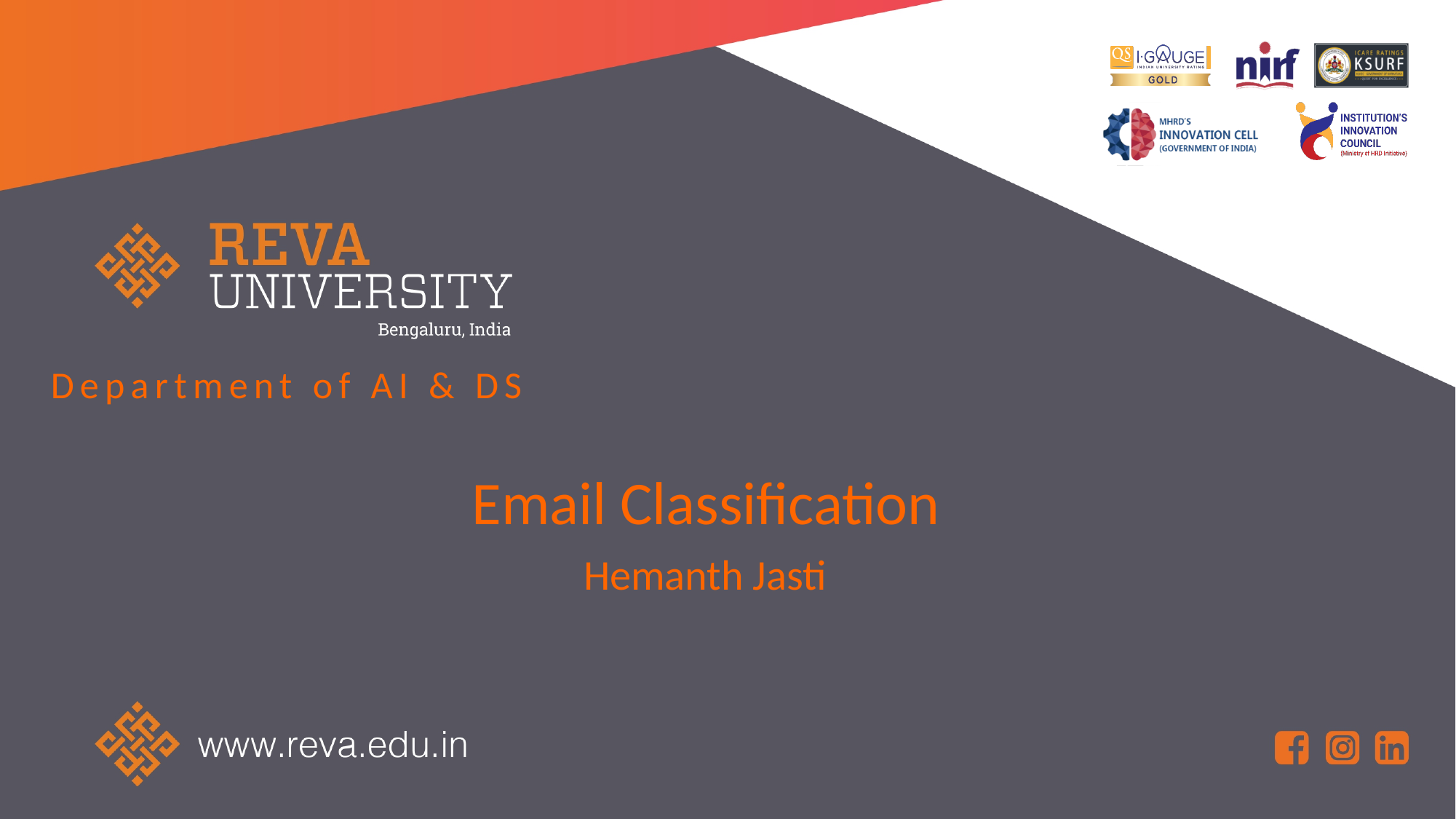

Department of AI & DS
# Email Classification
Hemanth Jasti